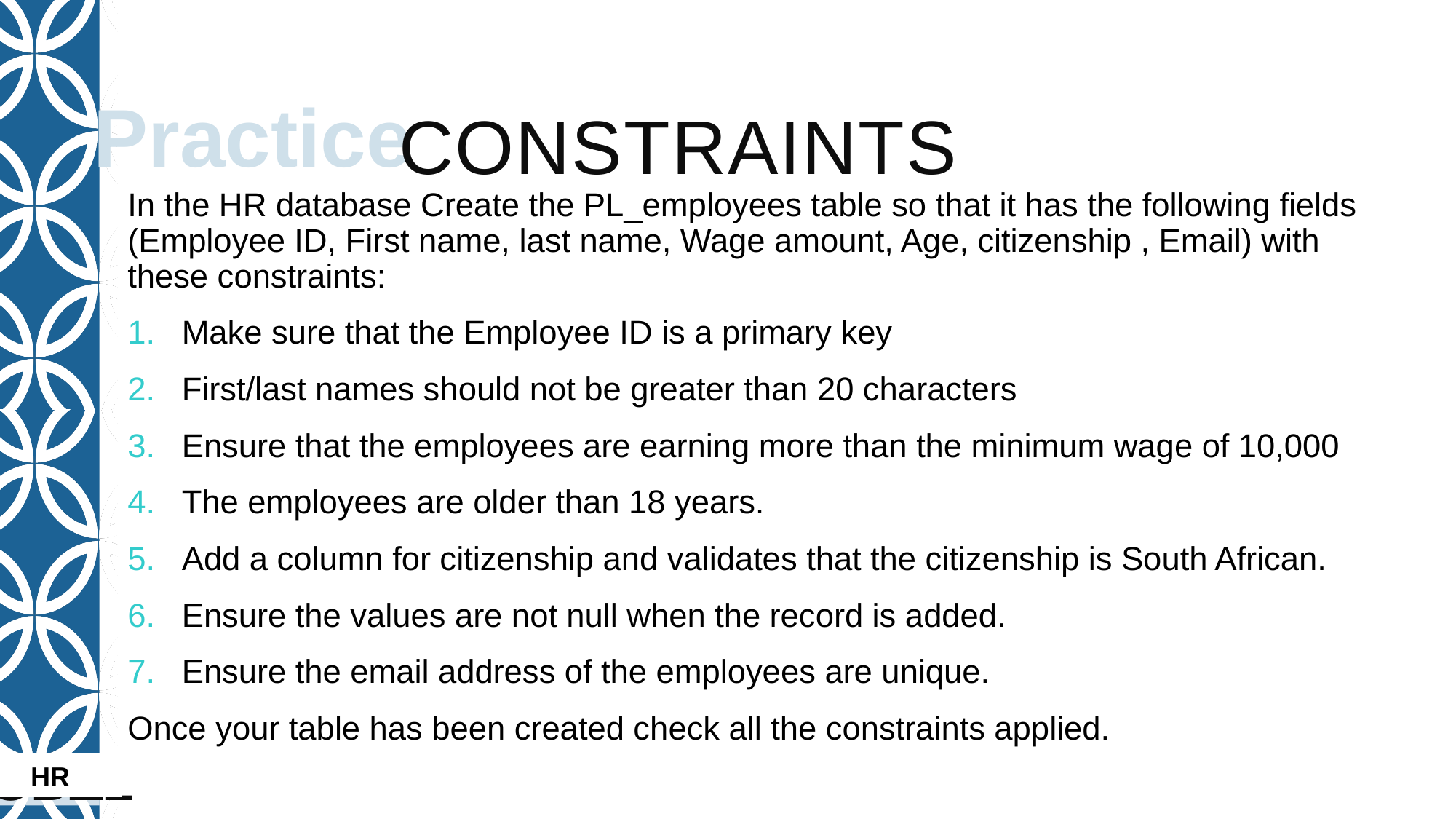

# Constraints
In the HR database Create the PL_employees table so that it has the following fields (Employee ID, First name, last name, Wage amount, Age, citizenship , Email) with these constraints:
Make sure that the Employee ID is a primary key
First/last names should not be greater than 20 characters
Ensure that the employees are earning more than the minimum wage of 10,000
The employees are older than 18 years.
Add a column for citizenship and validates that the citizenship is South African.
Ensure the values are not null when the record is added.
Ensure the email address of the employees are unique.
Once your table has been created check all the constraints applied.
HR